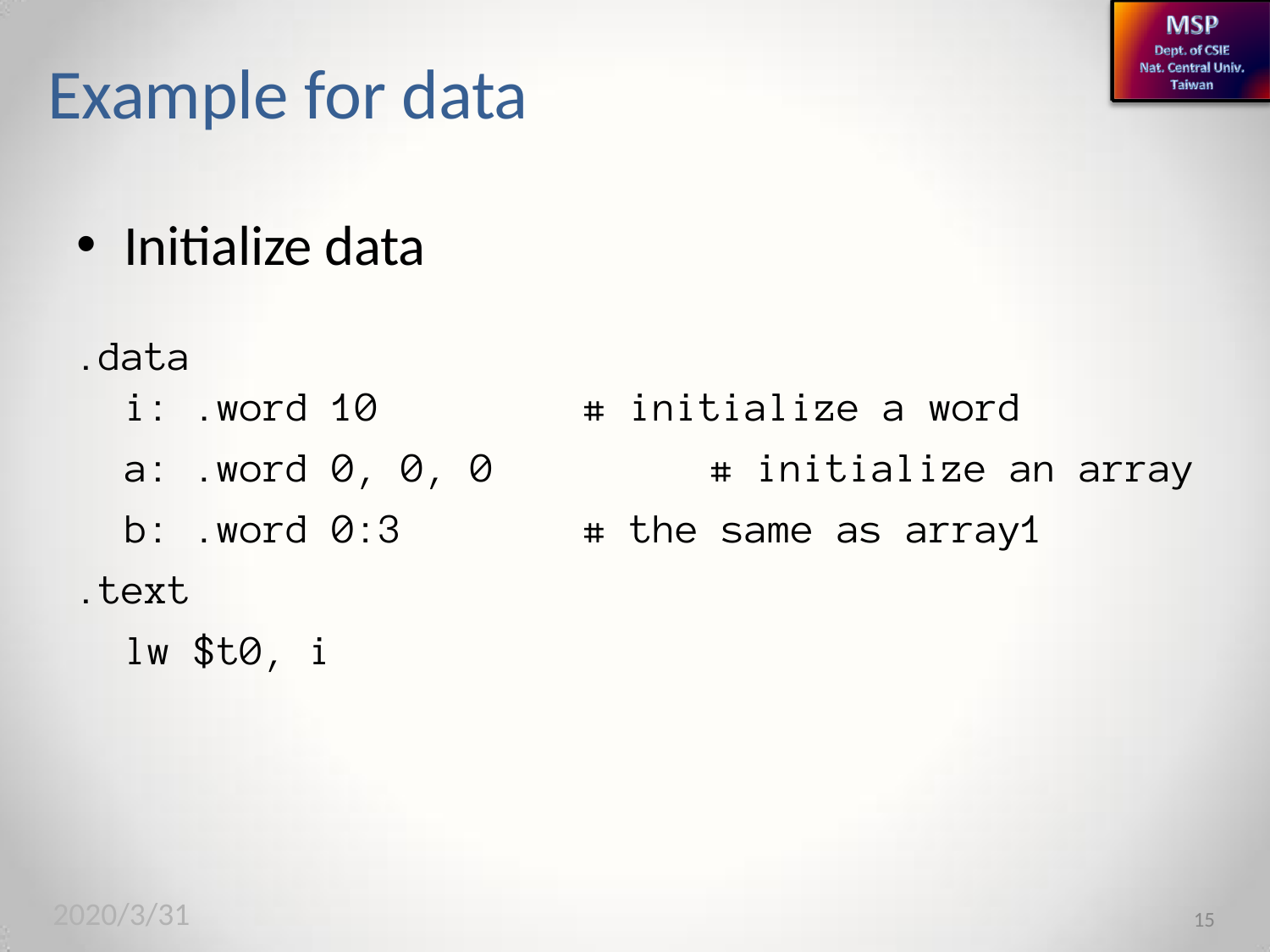

# Example for data
Initialize data

.data
	i: .word 10		# initialize a word
	a: .word 0, 0, 0		# initialize an array
	b: .word 0:3		# the same as array1
.text
	lw $t0, i
2020/3/31
15